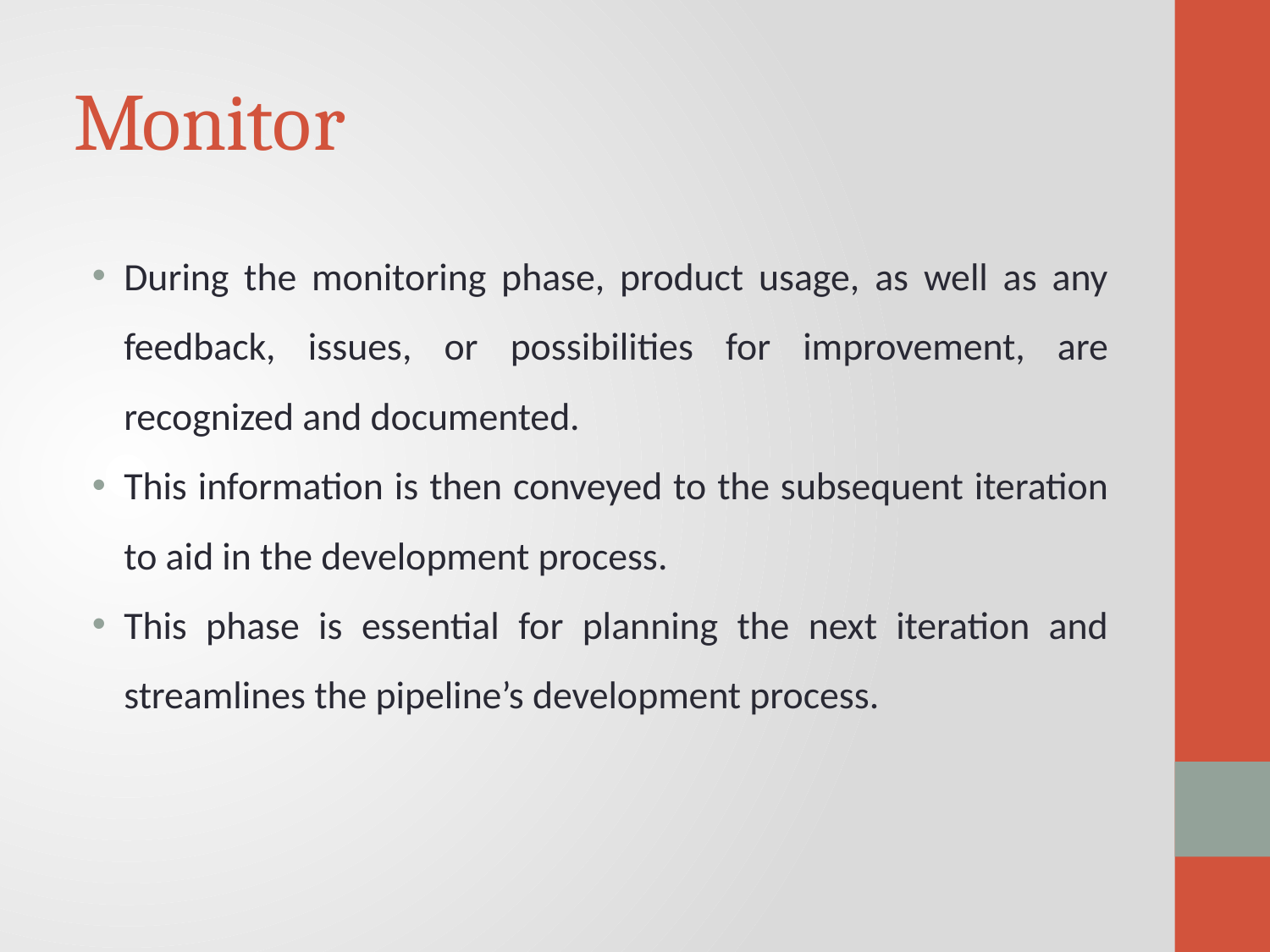

# Monitor
During the monitoring phase, product usage, as well as any feedback, issues, or possibilities for improvement, are recognized and documented.
This information is then conveyed to the subsequent iteration to aid in the development process.
This phase is essential for planning the next iteration and streamlines the pipeline’s development process.